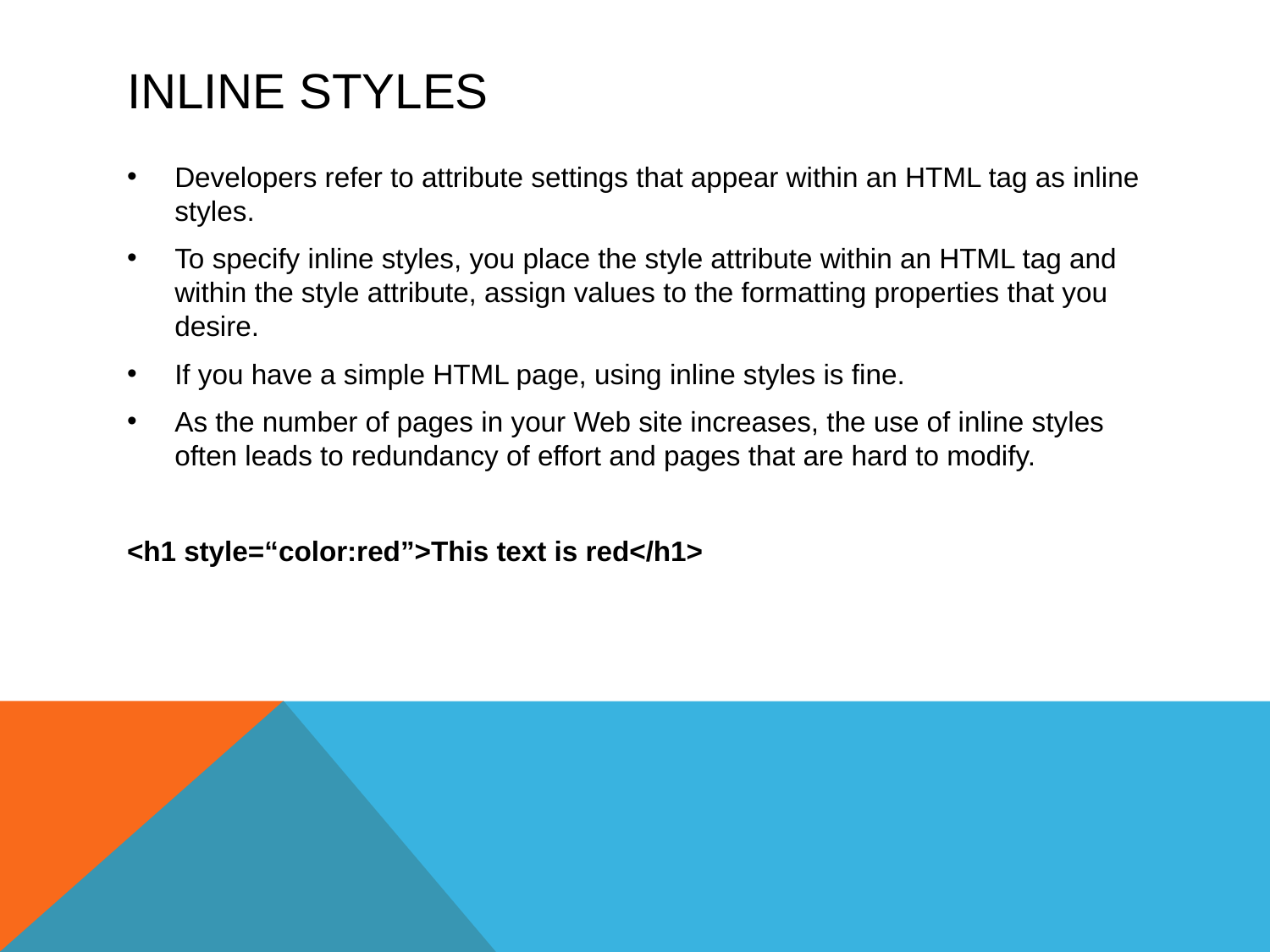

# Inline styles
Developers refer to attribute settings that appear within an HTML tag as inline styles.
To specify inline styles, you place the style attribute within an HTML tag and within the style attribute, assign values to the formatting properties that you desire.
If you have a simple HTML page, using inline styles is fine.
As the number of pages in your Web site increases, the use of inline styles often leads to redundancy of effort and pages that are hard to modify.

<h1 style=“color:red”>This text is red</h1>